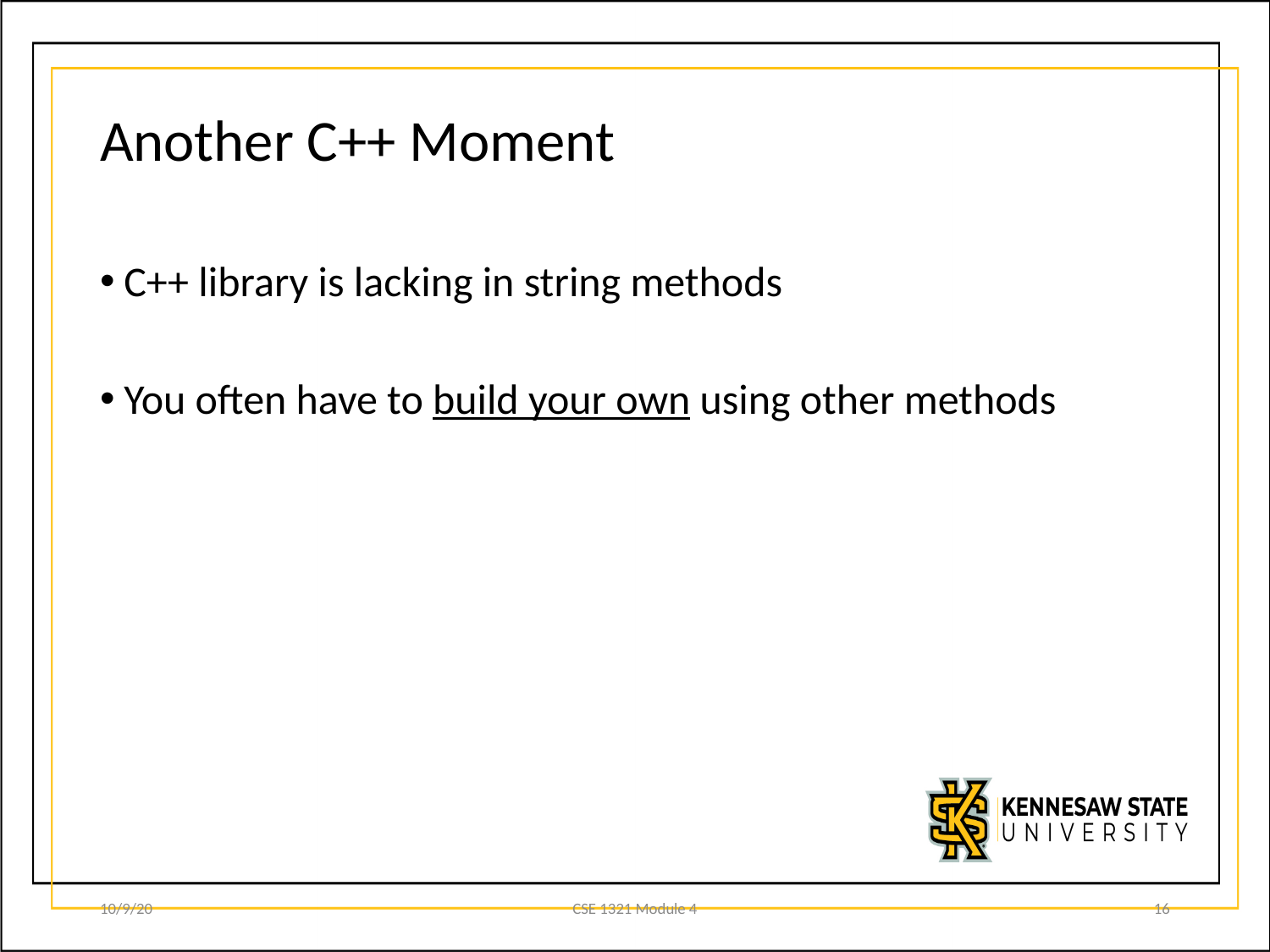

# Another C++ Moment
C++ library is lacking in string methods

You often have to build your own using other methods
10/9/20
CSE 1321 Module 4
16